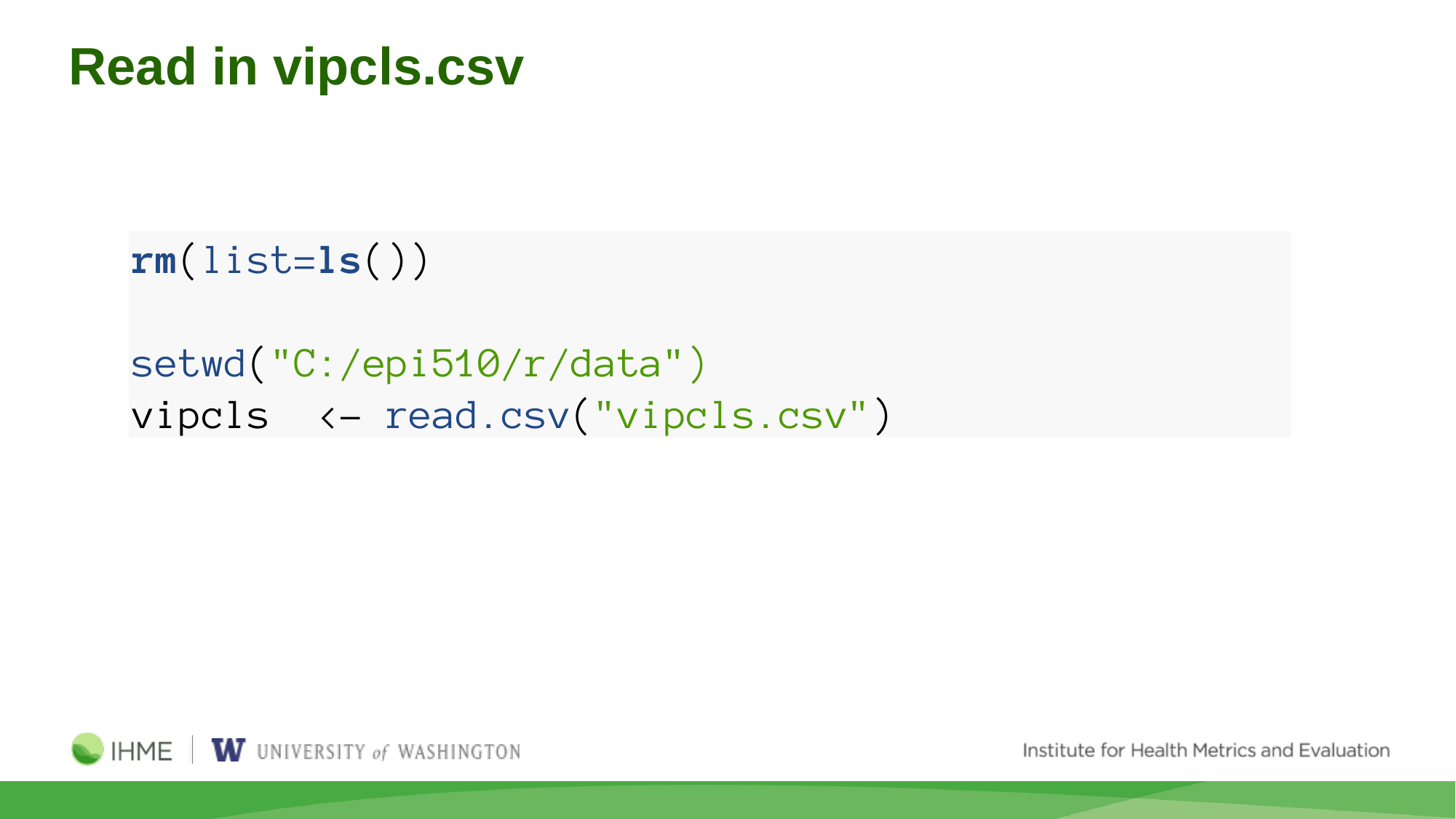

# Read in vipcls.csv
rm(list=ls())

setwd("C:/epi510/r/data")
vipcls  <- read.csv("vipcls.csv")